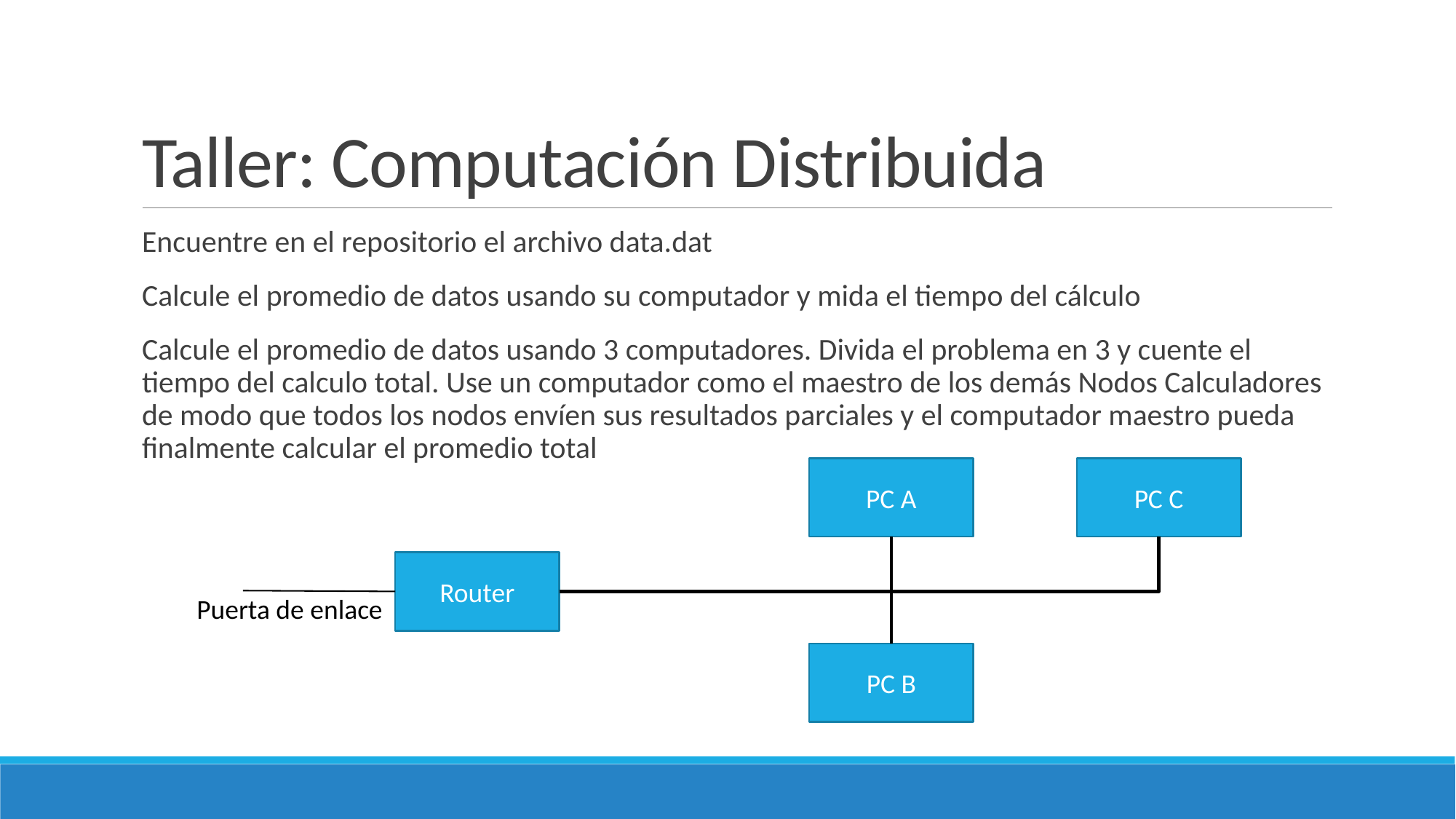

# Taller: Computación Distribuida
Encuentre en el repositorio el archivo data.dat
Calcule el promedio de datos usando su computador y mida el tiempo del cálculo
Calcule el promedio de datos usando 3 computadores. Divida el problema en 3 y cuente el tiempo del calculo total. Use un computador como el maestro de los demás Nodos Calculadores de modo que todos los nodos envíen sus resultados parciales y el computador maestro pueda finalmente calcular el promedio total
PC A
PC C
Router
Puerta de enlace
PC B